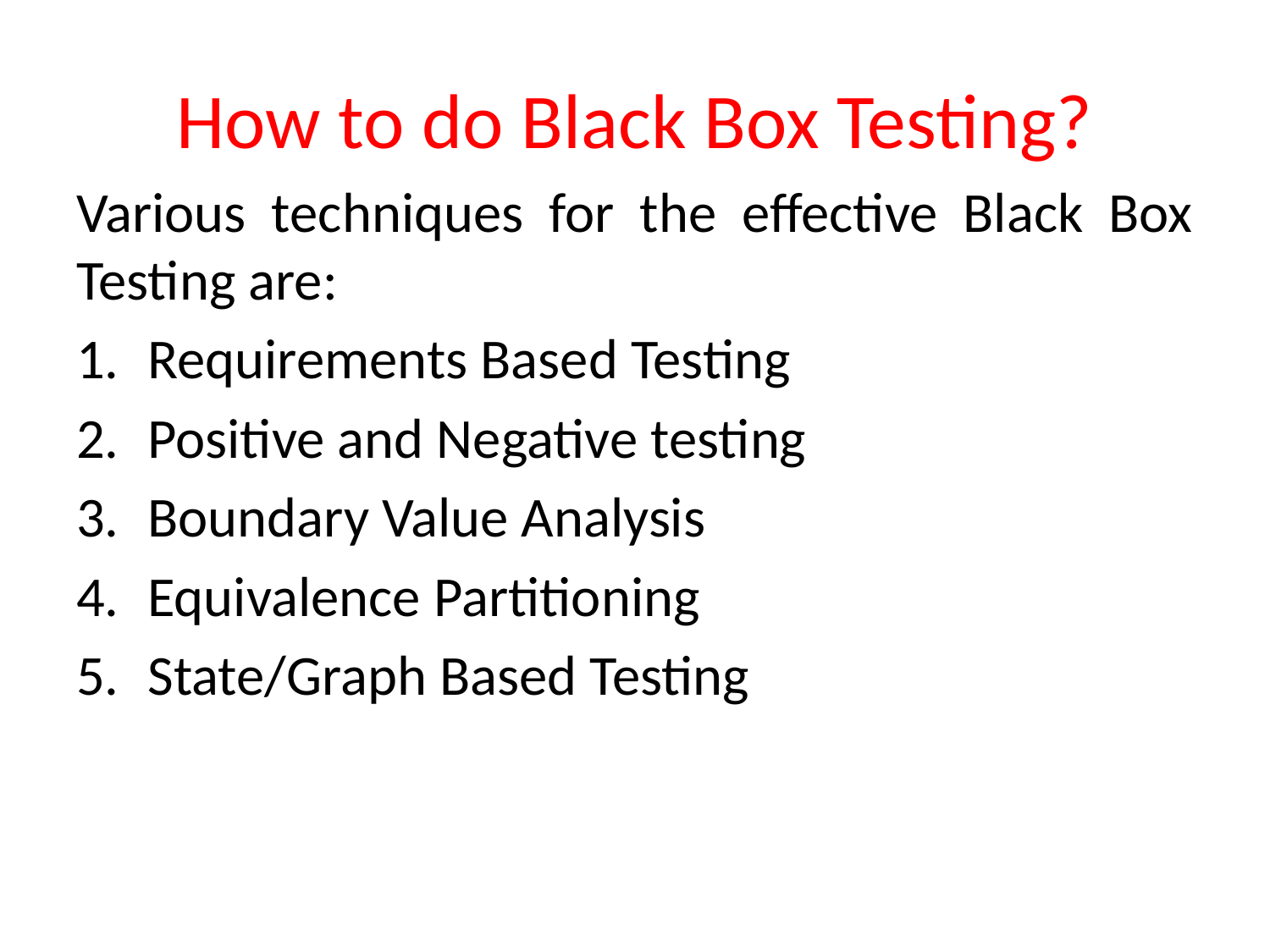

# How to do Black Box Testing?
Various techniques for the effective Black Box Testing are:
Requirements Based Testing
Positive and Negative testing
Boundary Value Analysis
Equivalence Partitioning
State/Graph Based Testing